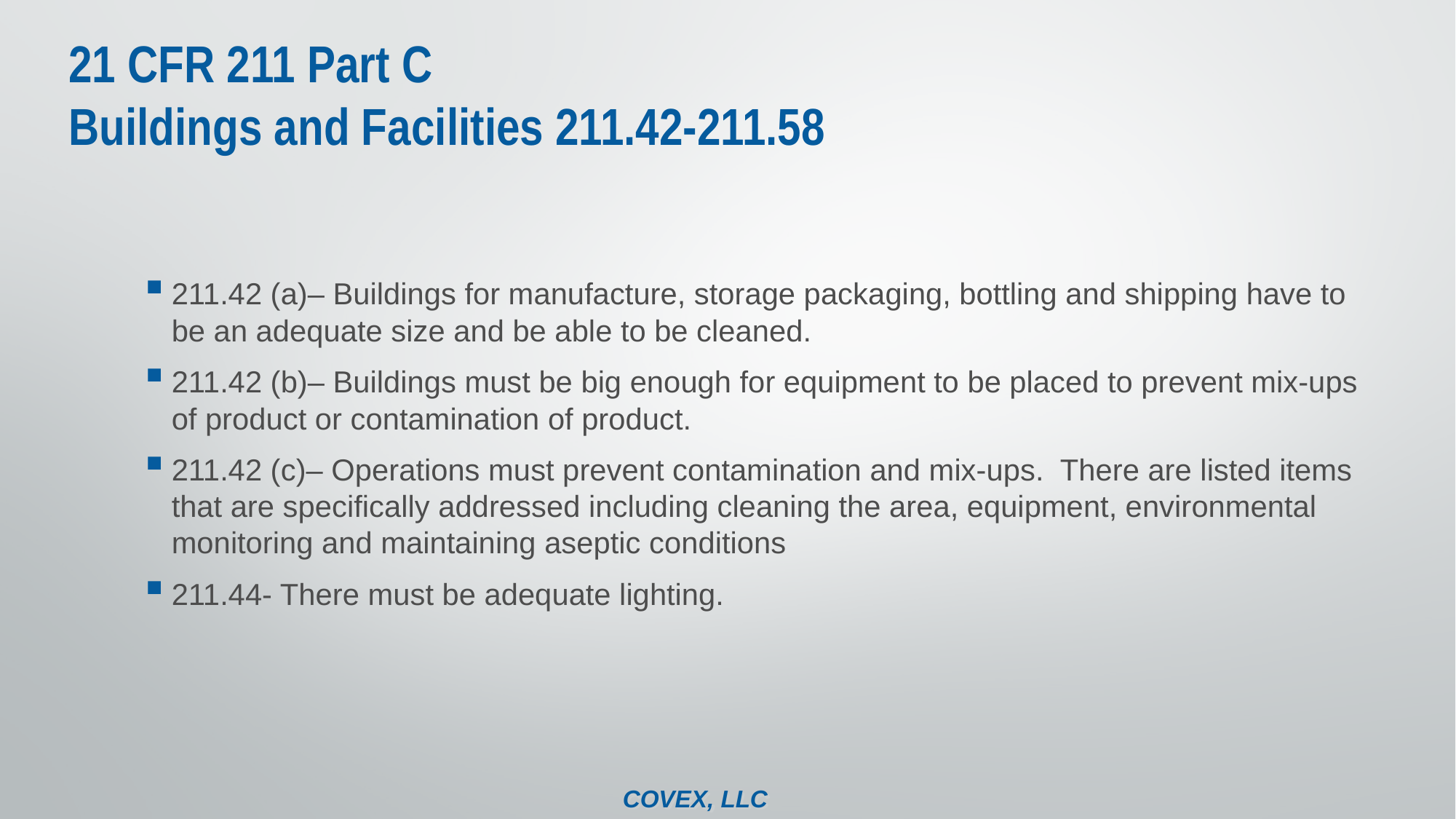

# 21 CFR 211 Part C Buildings and Facilities 211.42-211.58
211.42 (a)– Buildings for manufacture, storage packaging, bottling and shipping have to be an adequate size and be able to be cleaned.
211.42 (b)– Buildings must be big enough for equipment to be placed to prevent mix-ups of product or contamination of product.
211.42 (c)– Operations must prevent contamination and mix-ups.  There are listed items that are specifically addressed including cleaning the area, equipment, environmental monitoring and maintaining aseptic conditions
211.44- There must be adequate lighting.